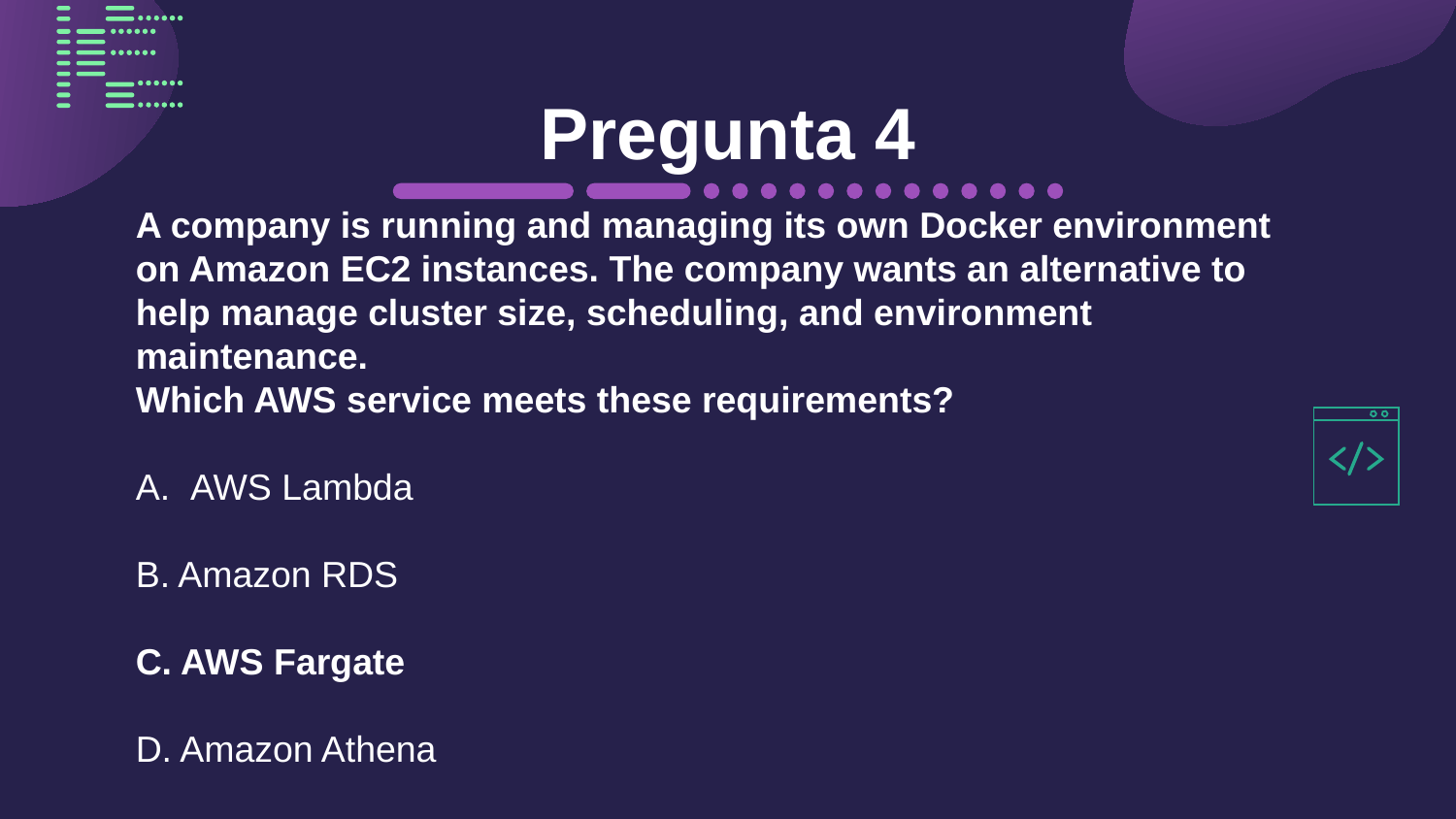

# Pregunta 4
A company is running and managing its own Docker environment on Amazon EC2 instances. The company wants an alternative to help manage cluster size, scheduling, and environment maintenance.
Which AWS service meets these requirements?

AWS Lambda

B. Amazon RDS

C. AWS Fargate

D. Amazon Athena